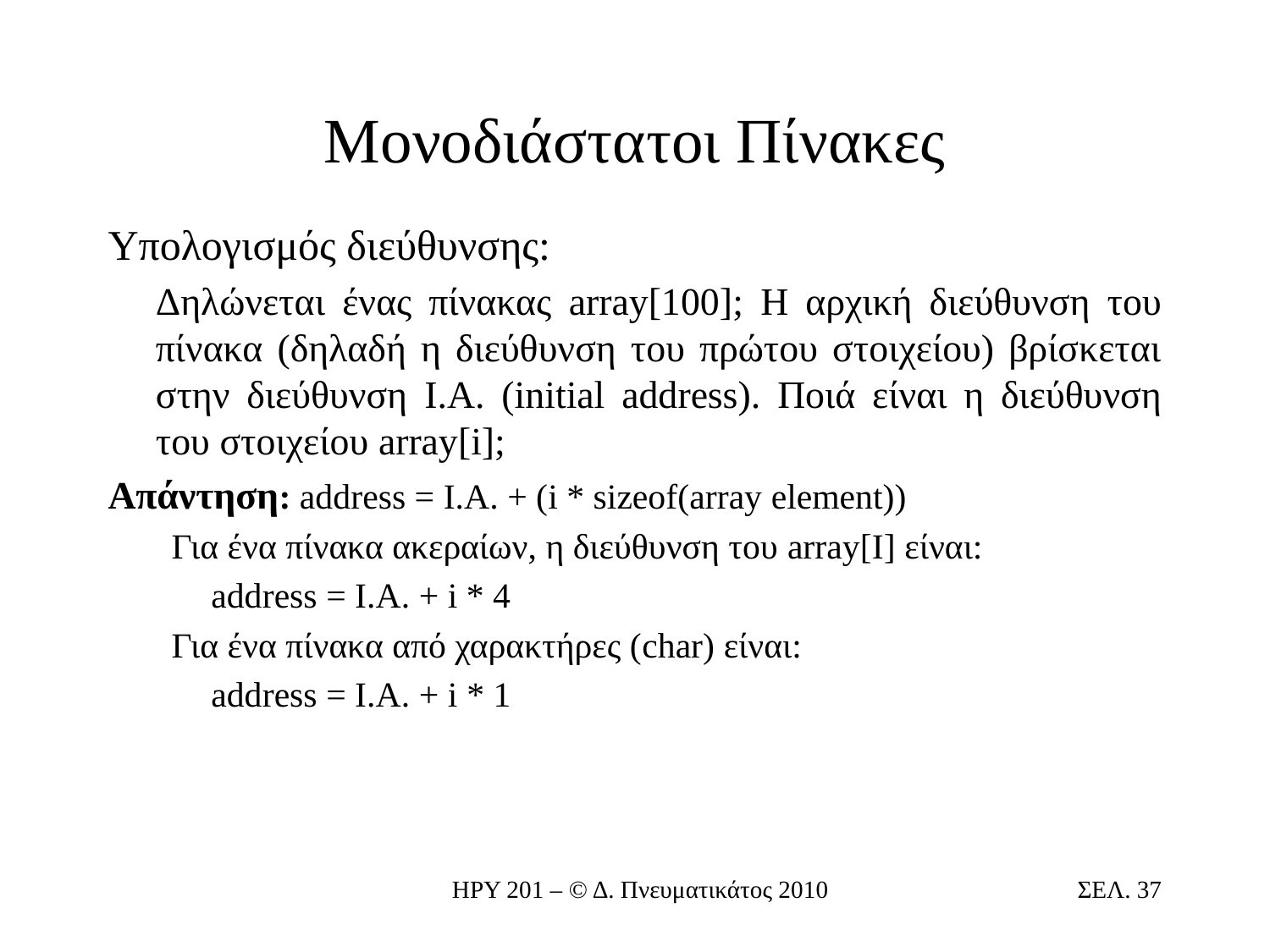

# Μονοδιάστατοι Πίνακες
Υπολογισμός διεύθυνσης:
	Δηλώνεται ένας πίνακας array[100]; Η αρχική διεύθυνση του πίνακα (δηλαδή η διεύθυνση του πρώτου στοιχείου) βρίσκεται στην διεύθυνση I.A. (initial address). Ποιά είναι η διεύθυνση του στοιχείου array[i];
Απάντηση: address = I.A. + (i * sizeof(array element))
Για ένα πίνακα ακεραίων, η διεύθυνση του array[I] είναι:
	address = I.A. + i * 4
Για ένα πίνακα από χαρακτήρες (char) είναι:
	address = I.A. + i * 1
ΗΡΥ 201 – © Δ. Πνευματικάτος 2010
ΣΕΛ. 37